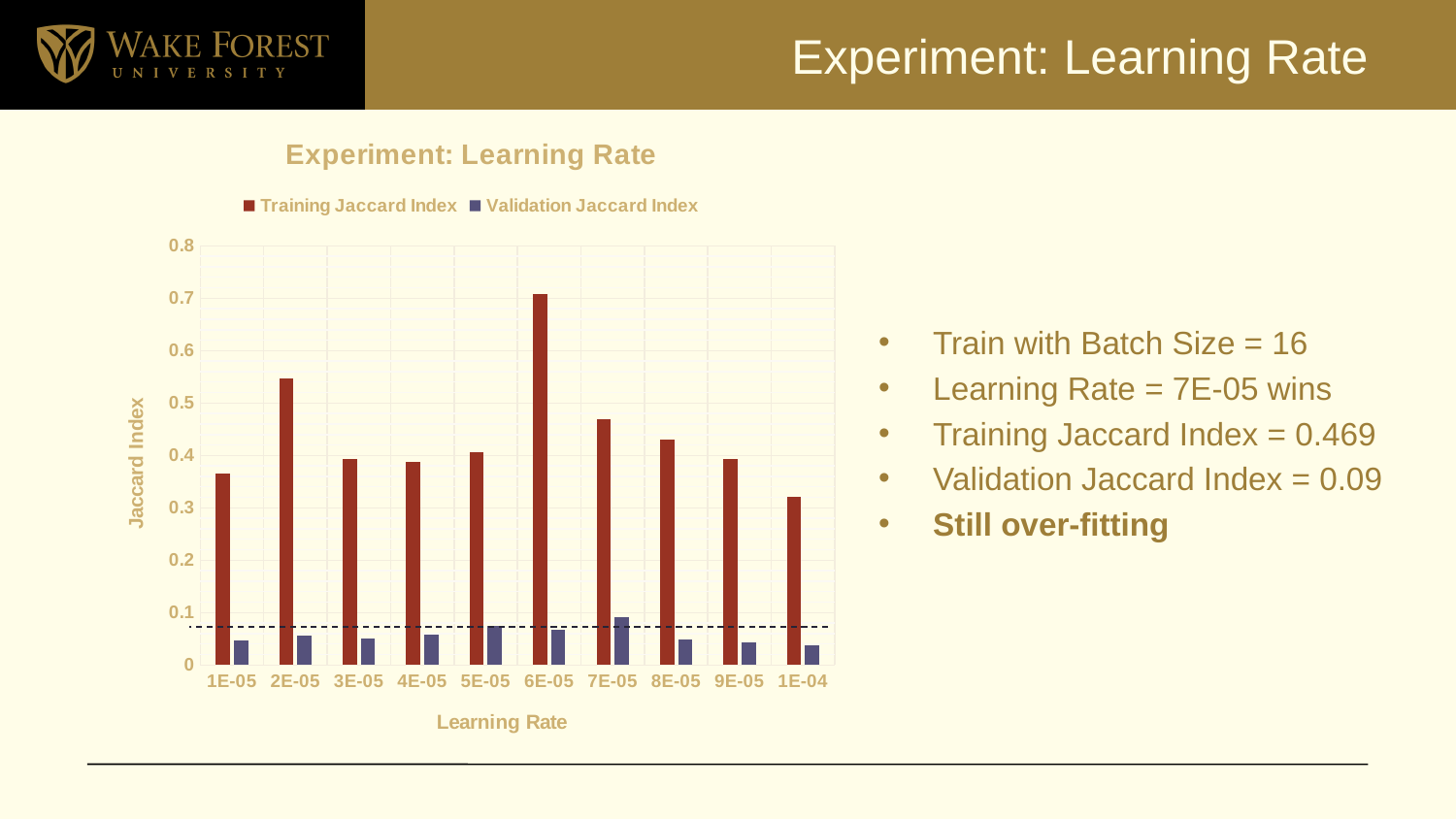

# Experiment: Learning Rate

### Chart: Experiment: Learning Rate

| Category | Training Jaccard Index | Validation Jaccard Index |
|---|---|---|
| 1.0000000000000001E-5 | 0.3646812 | 0.0469365231692791 |
| 2.0000000000000002E-5 | 0.5475074 | 0.0566779188811779 |
| 3.0000000000000001E-5 | 0.39253962 | 0.0498533621430397 |
| 4.0000000000000003E-5 | 0.38775158 | 0.057989913970232 |
| 5.0000000000000002E-5 | 0.40685403 | 0.0749871805310249 |
| 6.0000000000000002E-5 | 0.7072414 | 0.0672298669815063 |
| 6.9999999999999994E-5 | 0.4685961 | 0.0904973521828651 |
| 8.0000000000000007E-5 | 0.4306994 | 0.0479978509247303 |
| 9.0000000000000006E-5 | 0.39390773 | 0.042934127151966 |
| 1E-4 | 0.3207457 | 0.0383495055139064 |
Train with Batch Size = 16
Learning Rate = 7E-05 wins
Training Jaccard Index = 0.469
Validation Jaccard Index = 0.09
Still over-fitting